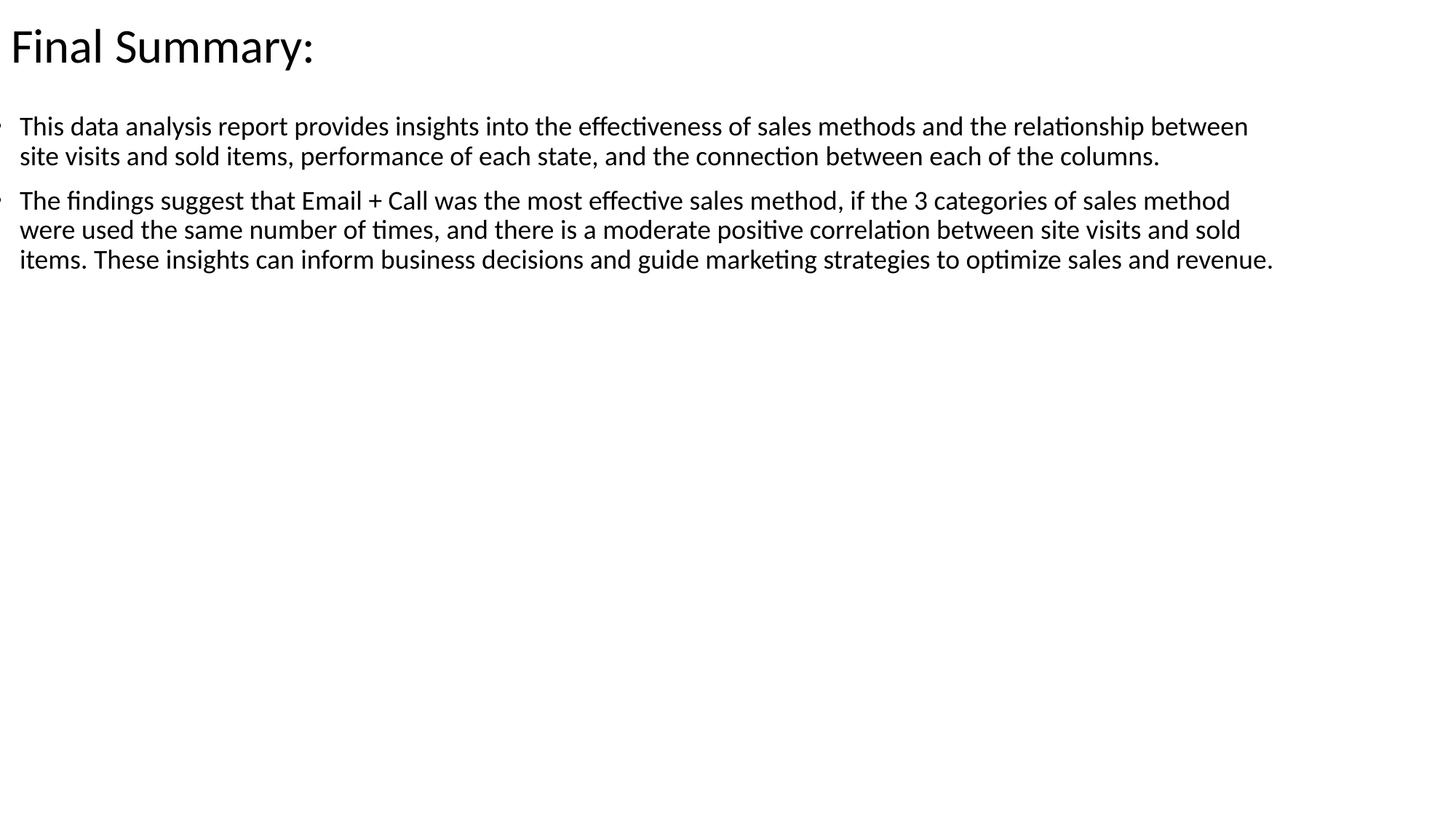

Final Summary:
This data analysis report provides insights into the effectiveness of sales methods and the relationship between site visits and sold items, performance of each state, and the connection between each of the columns.
The findings suggest that Email + Call was the most effective sales method, if the 3 categories of sales method were used the same number of times, and there is a moderate positive correlation between site visits and sold items. These insights can inform business decisions and guide marketing strategies to optimize sales and revenue.